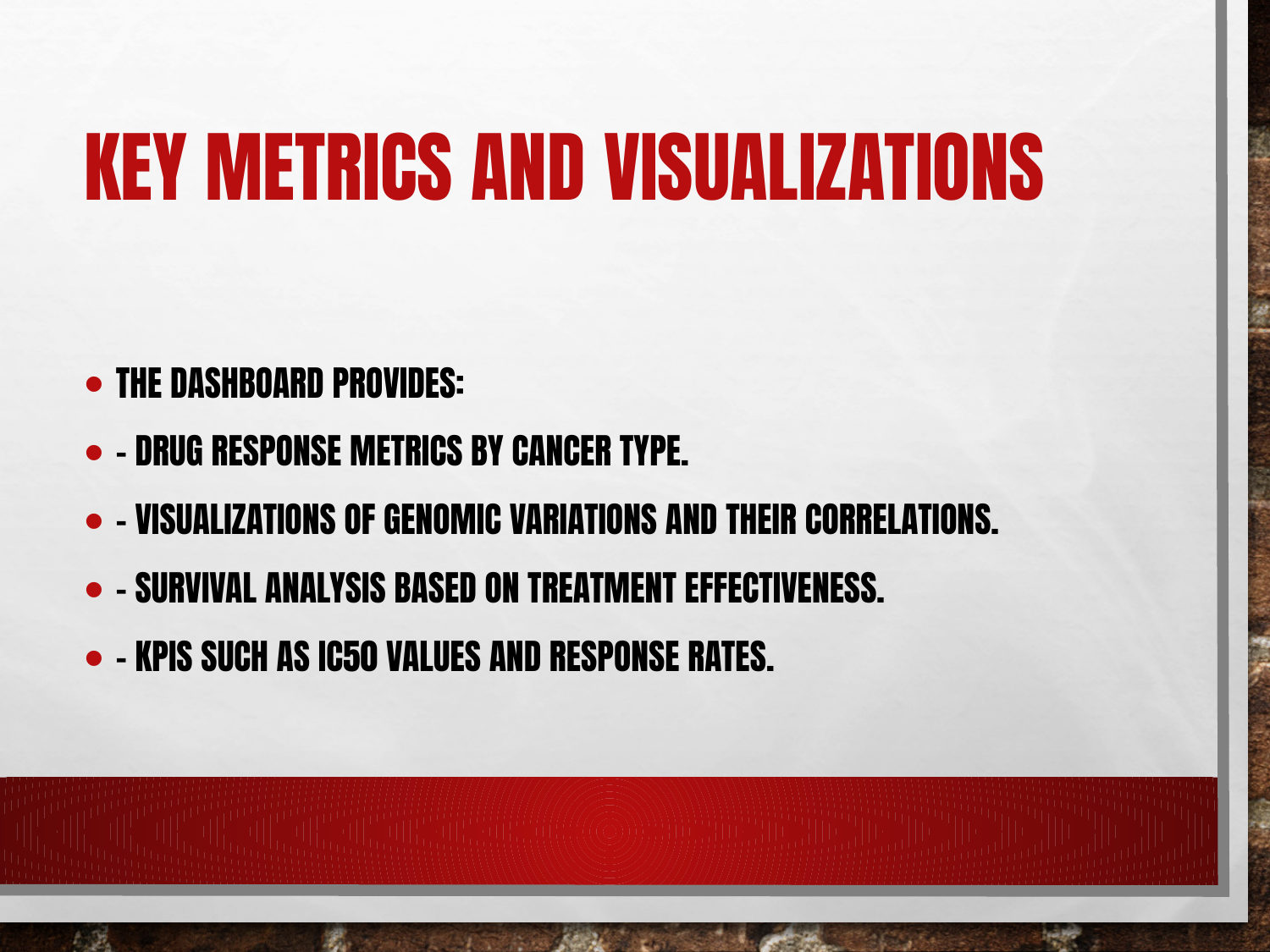

# Key Metrics and Visualizations
The dashboard provides:
- Drug response metrics by cancer type.
- Visualizations of genomic variations and their correlations.
- Survival analysis based on treatment effectiveness.
- KPIs such as IC50 values and response rates.